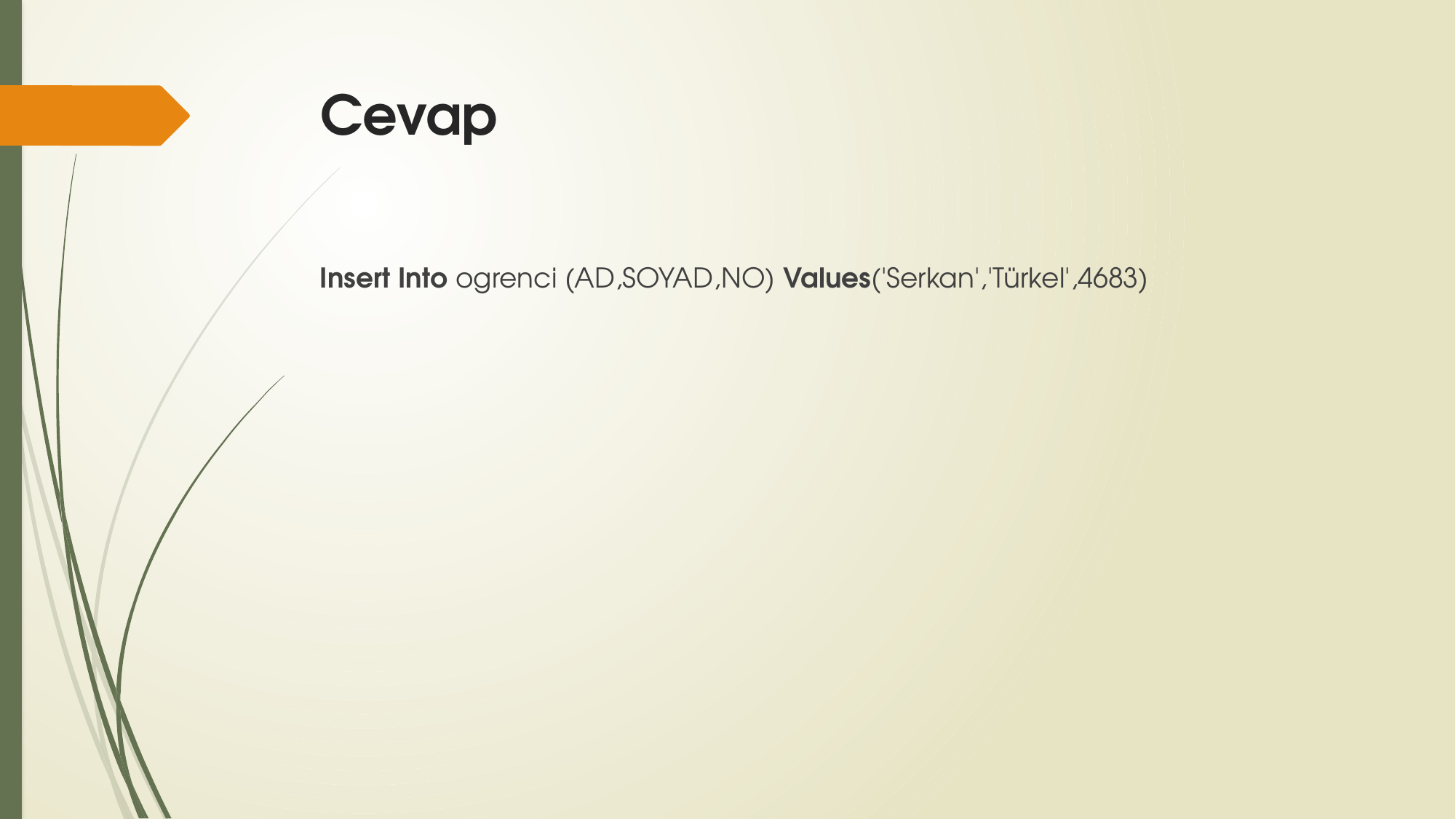

# Cevap
Insert Into ogrenci (AD,SOYAD,NO) Values('Serkan','Türkel',4683)